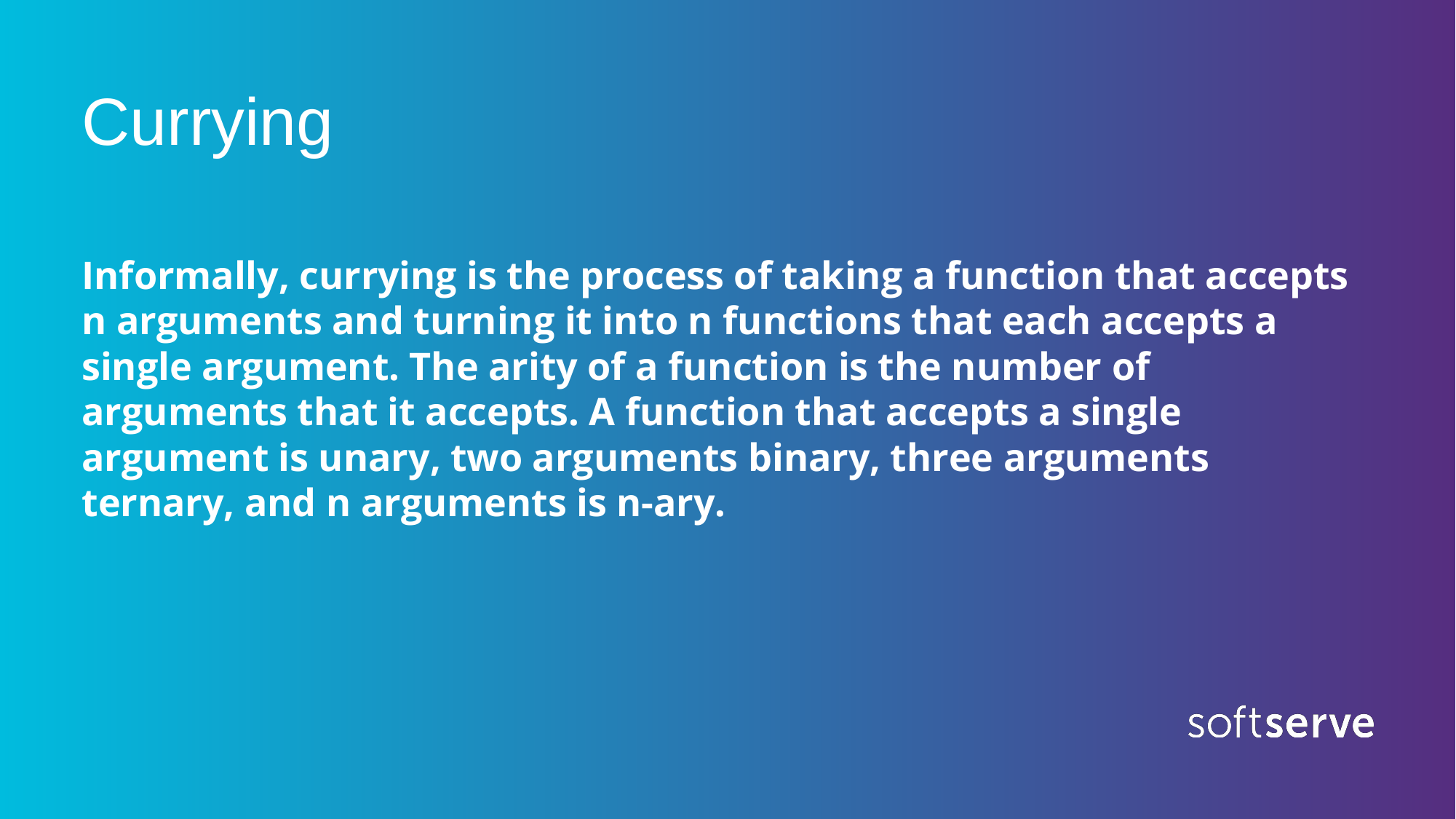

# Currying
Informally, currying is the process of taking a function that accepts n arguments and turning it into n functions that each accepts a single argument. The arity of a function is the number of arguments that it accepts. A function that accepts a single argument is unary, two arguments binary, three arguments ternary, and n arguments is n-ary.